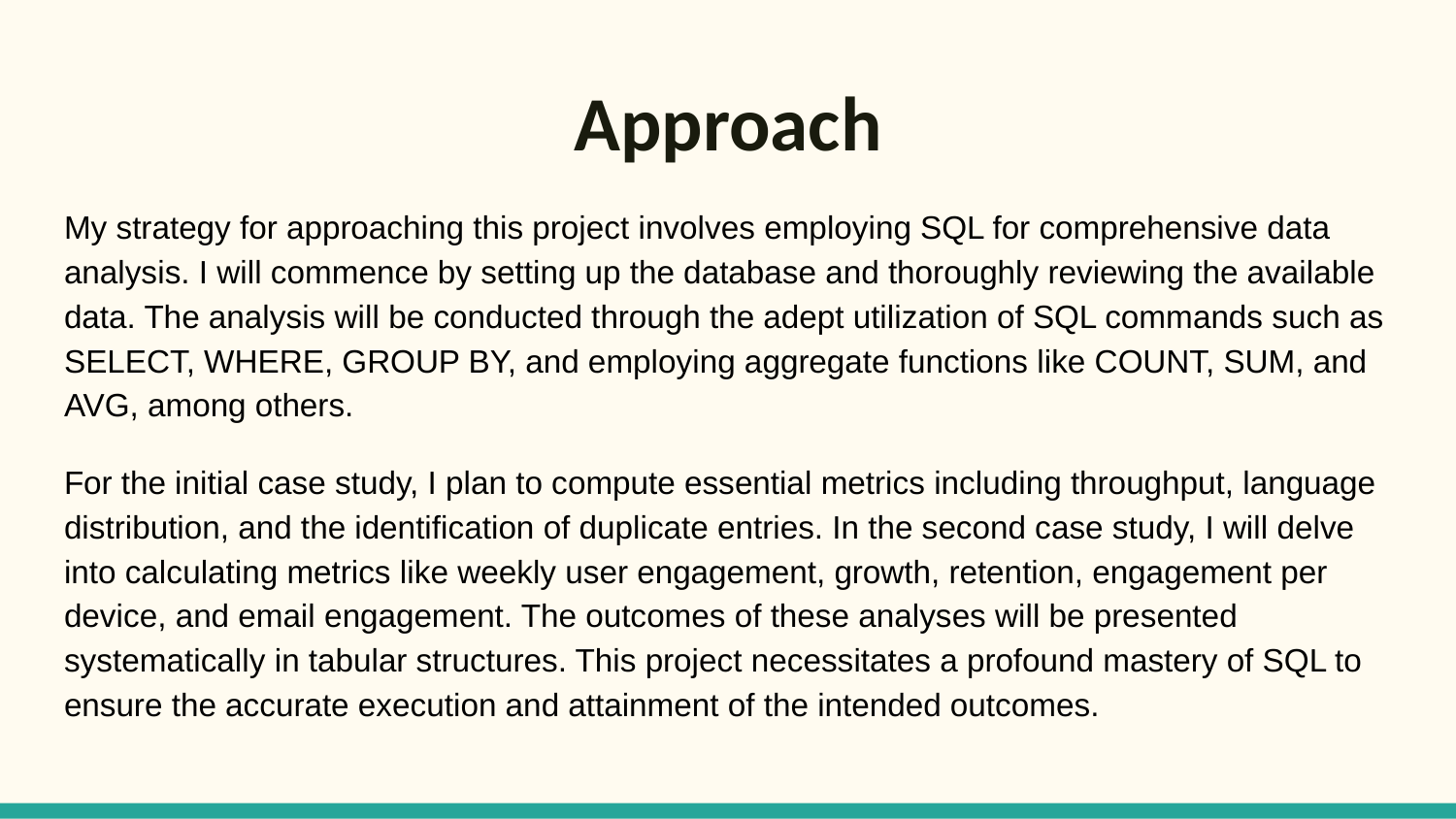

# Approach

My strategy for approaching this project involves employing SQL for comprehensive data analysis. I will commence by setting up the database and thoroughly reviewing the available data. The analysis will be conducted through the adept utilization of SQL commands such as SELECT, WHERE, GROUP BY, and employing aggregate functions like COUNT, SUM, and AVG, among others.
For the initial case study, I plan to compute essential metrics including throughput, language distribution, and the identification of duplicate entries. In the second case study, I will delve into calculating metrics like weekly user engagement, growth, retention, engagement per device, and email engagement. The outcomes of these analyses will be presented systematically in tabular structures. This project necessitates a profound mastery of SQL to ensure the accurate execution and attainment of the intended outcomes.